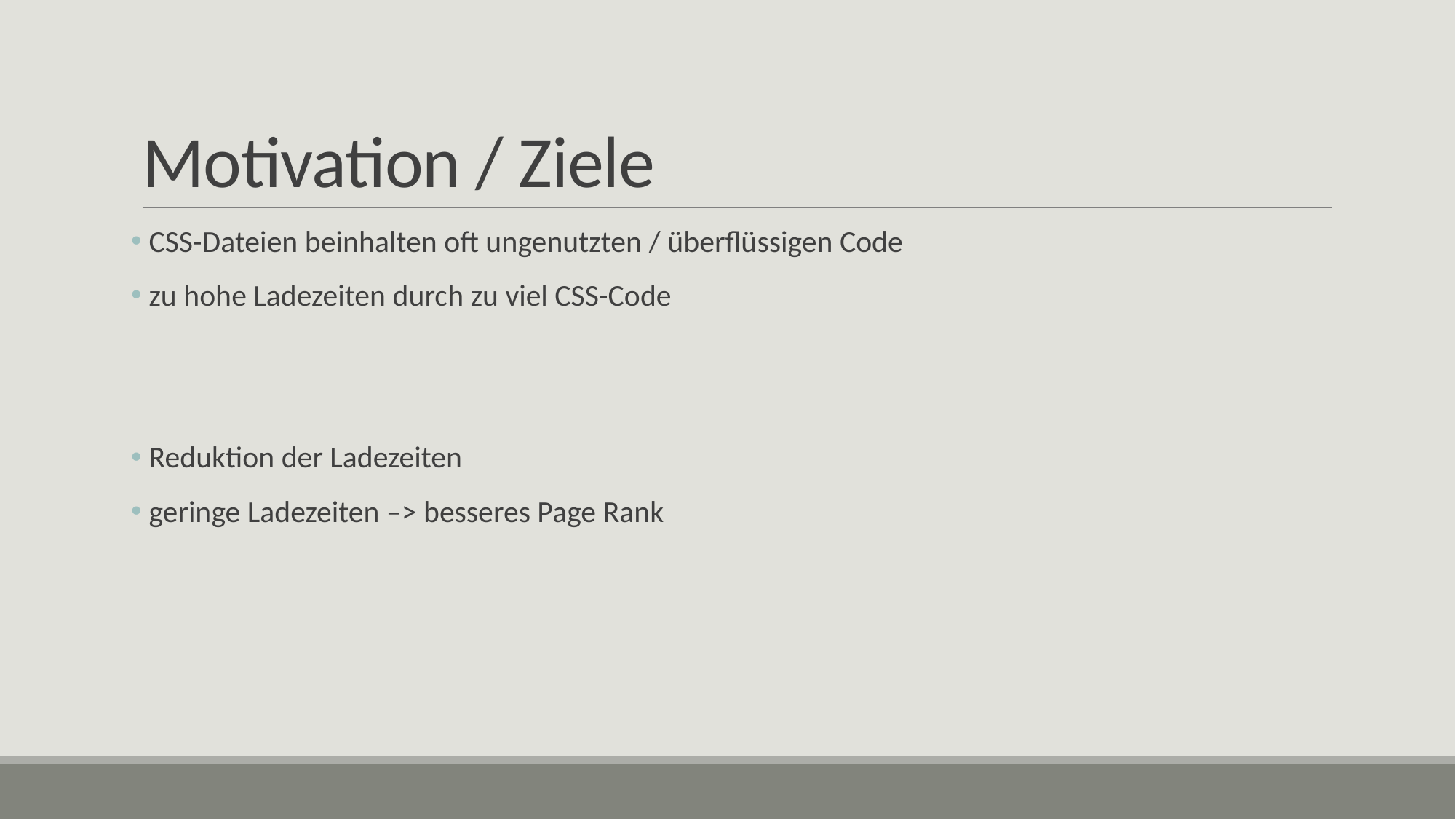

# Motivation / Ziele
 CSS-Dateien beinhalten oft ungenutzten / überflüssigen Code
 zu hohe Ladezeiten durch zu viel CSS-Code

 Reduktion der Ladezeiten
 geringe Ladezeiten –> besseres Page Rank